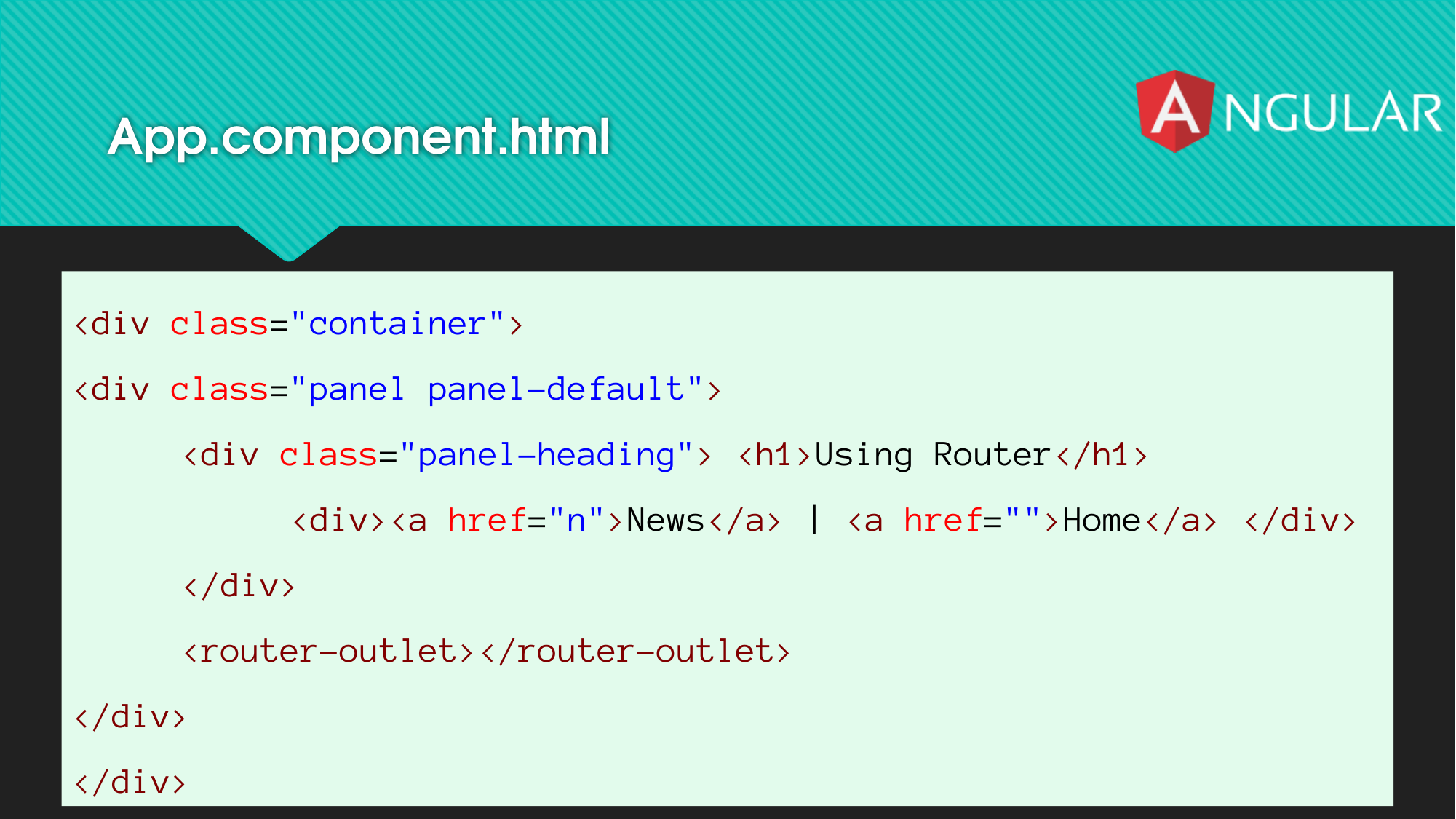

# App.component.html
<div class="container">
<div class="panel panel-default">
	<div class="panel-heading"> <h1>Using Router</h1>
		<div><a href="n">News</a> | <a href="">Home</a> </div>
	</div>
	<router-outlet></router-outlet>
</div>
</div>